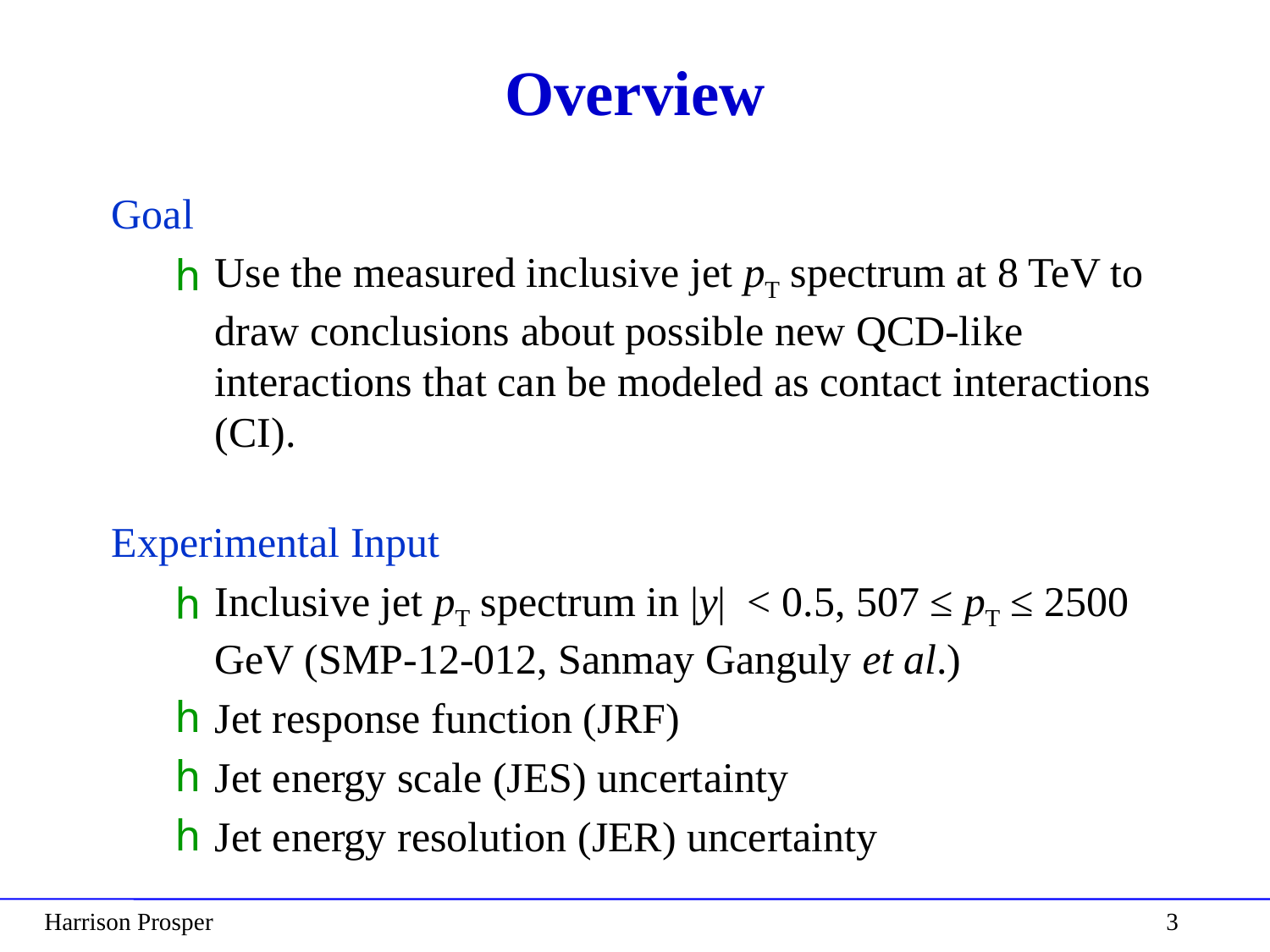

# Overview
Goal
Use the measured inclusive jet pT spectrum at 8 TeV to draw conclusions about possible new QCD-like interactions that can be modeled as contact interactions (CI).
Experimental Input
Inclusive jet pT spectrum in |y|  < 0.5, 507 ≤ pT ≤ 2500 GeV (SMP-12-012, Sanmay Ganguly et al.)
Jet response function (JRF)
Jet energy scale (JES) uncertainty
Jet energy resolution (JER) uncertainty
Harrison Prosper
3